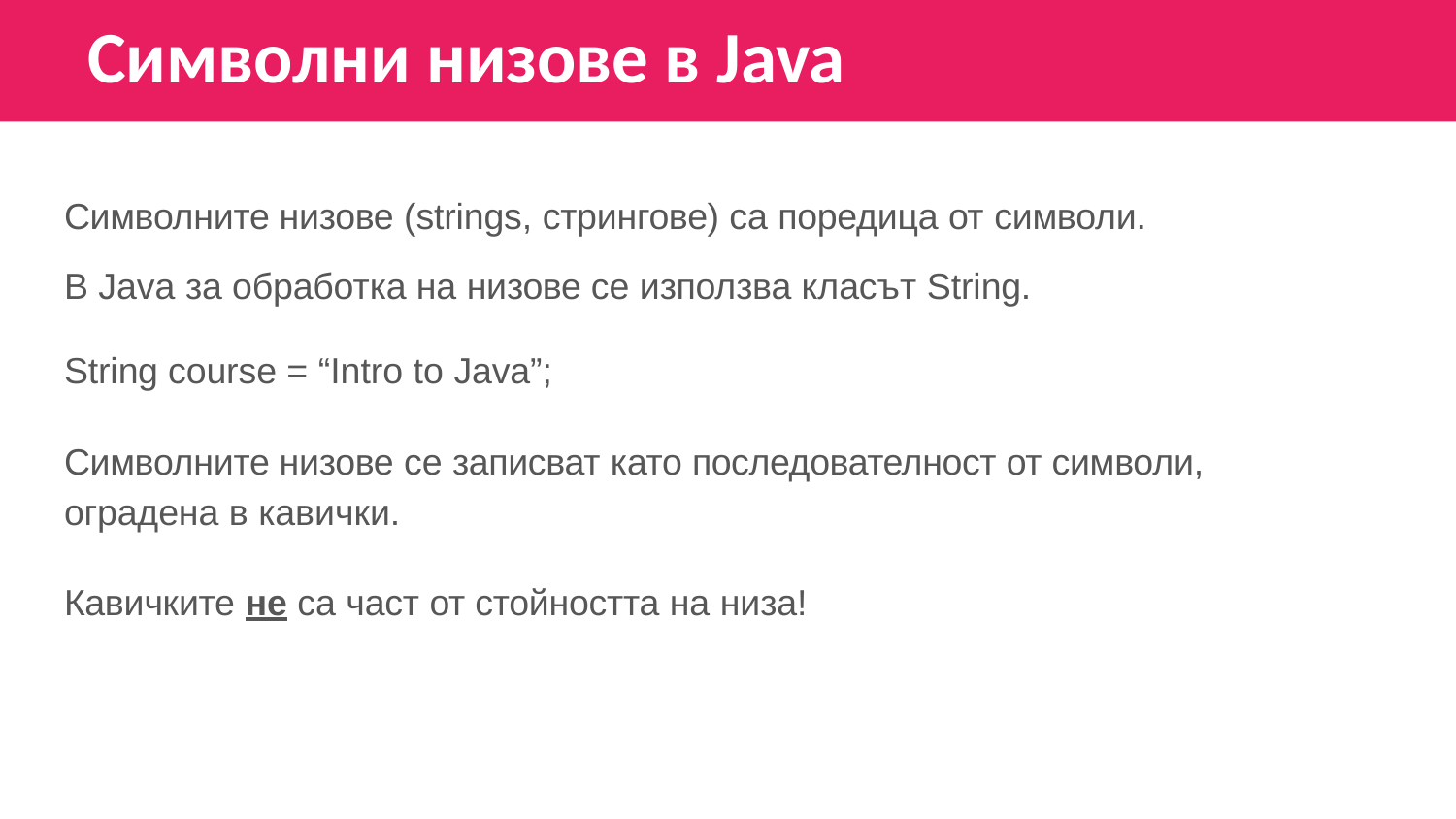

# Символни низове в Java
Символните низове (strings, стрингове) са поредица от символи.
В Java за обработка на низове се използва класът String.

String course = “Intro to Java”;

Символните низове се записват като последователност от символи,  оградена в кавички.

Кавичките не са част от стойността на низа!